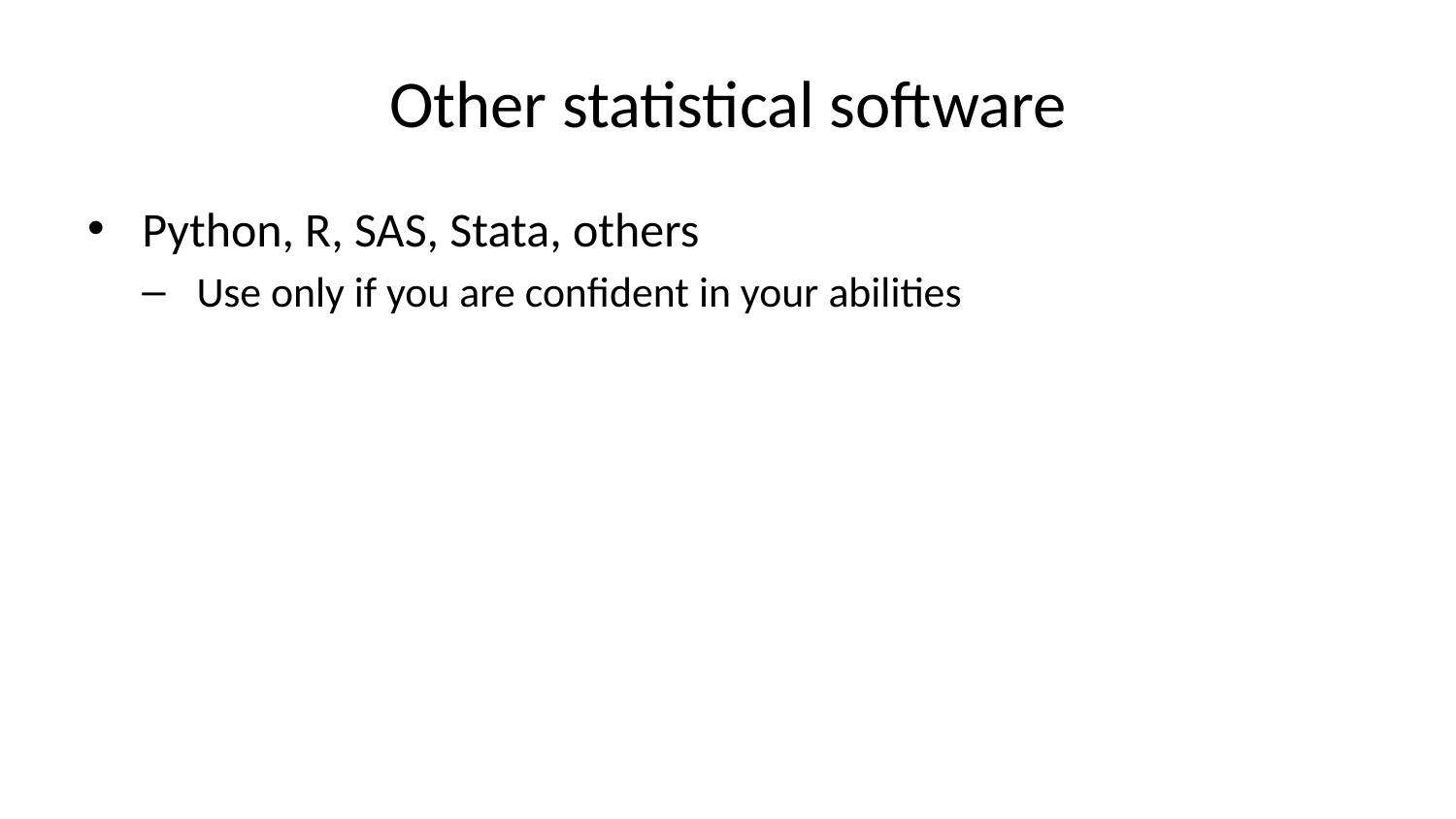

# Other statistical software
Python, R, SAS, Stata, others
Use only if you are confident in your abilities